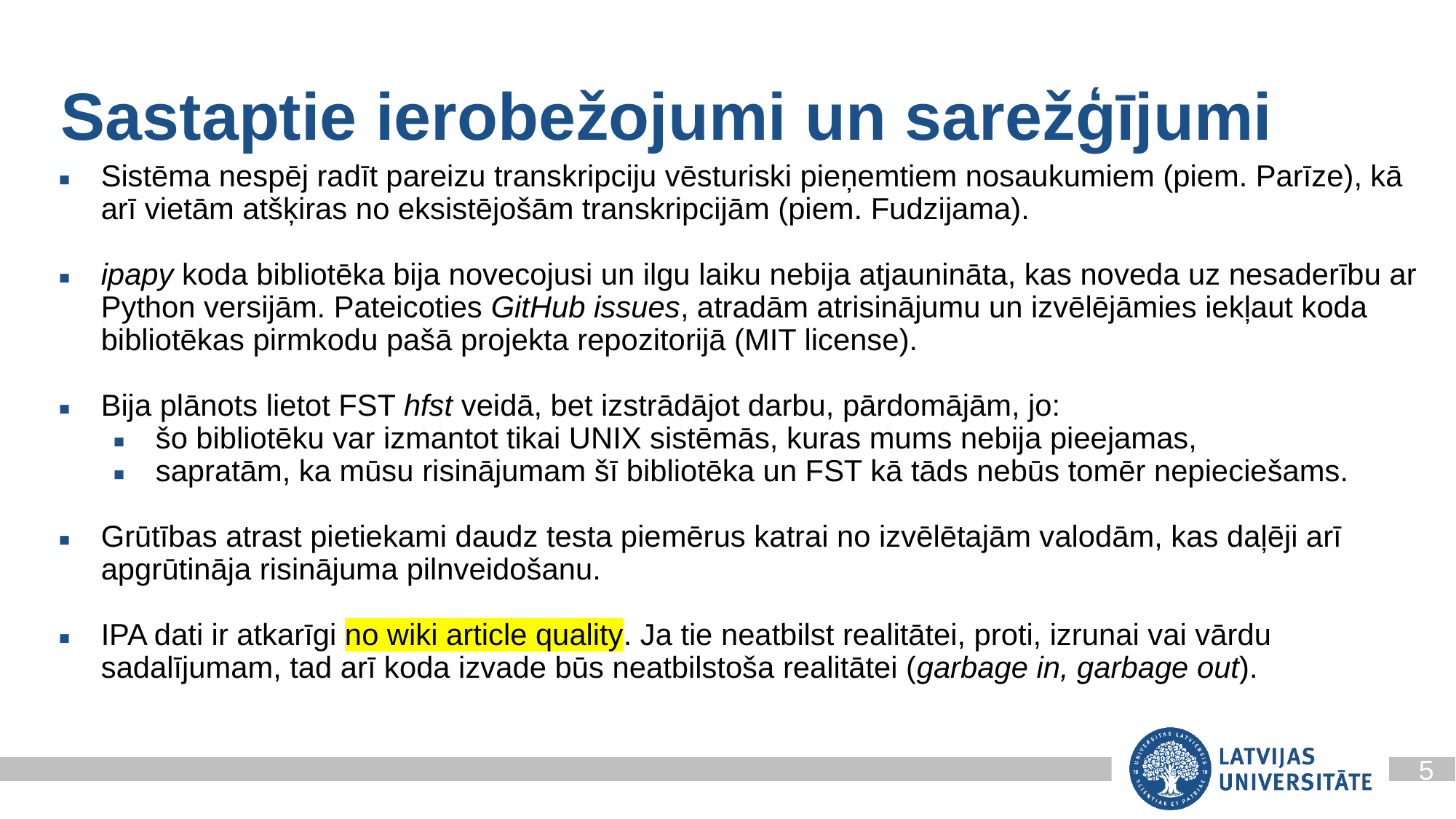

Sastaptie ierobežojumi un sarežģījumi
Sistēma nespēj radīt pareizu transkripciju vēsturiski pieņemtiem nosaukumiem (piem. Parīze), kā arī vietām atšķiras no eksistējošām transkripcijām (piem. Fudzijama).

ipapy koda bibliotēka bija novecojusi un ilgu laiku nebija atjaunināta, kas noveda uz nesaderību ar Python versijām. Pateicoties GitHub issues, atradām atrisinājumu un izvēlējāmies iekļaut koda bibliotēkas pirmkodu pašā projekta repozitorijā (MIT license).

Bija plānots lietot FST hfst veidā, bet izstrādājot darbu, pārdomājām, jo:
šo bibliotēku var izmantot tikai UNIX sistēmās, kuras mums nebija pieejamas,
sapratām, ka mūsu risinājumam šī bibliotēka un FST kā tāds nebūs tomēr nepieciešams.

Grūtības atrast pietiekami daudz testa piemērus katrai no izvēlētajām valodām, kas daļēji arī apgrūtināja risinājuma pilnveidošanu.

IPA dati ir atkarīgi no wiki article quality. Ja tie neatbilst realitātei, proti, izrunai vai vārdu sadalījumam, tad arī koda izvade būs neatbilstoša realitātei (garbage in, garbage out).

5